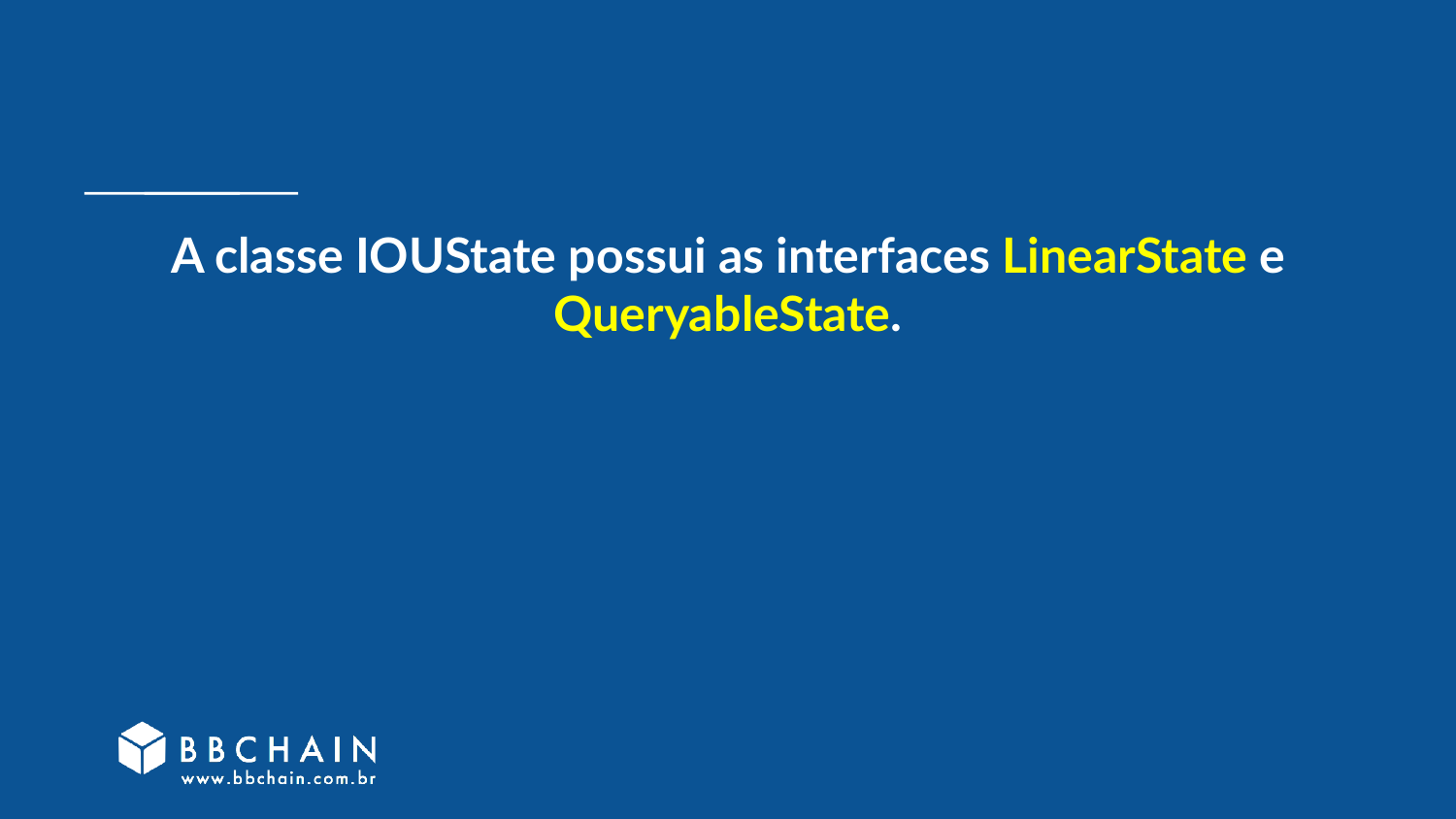

# A classe IOUState possui as interfaces LinearState e QueryableState.